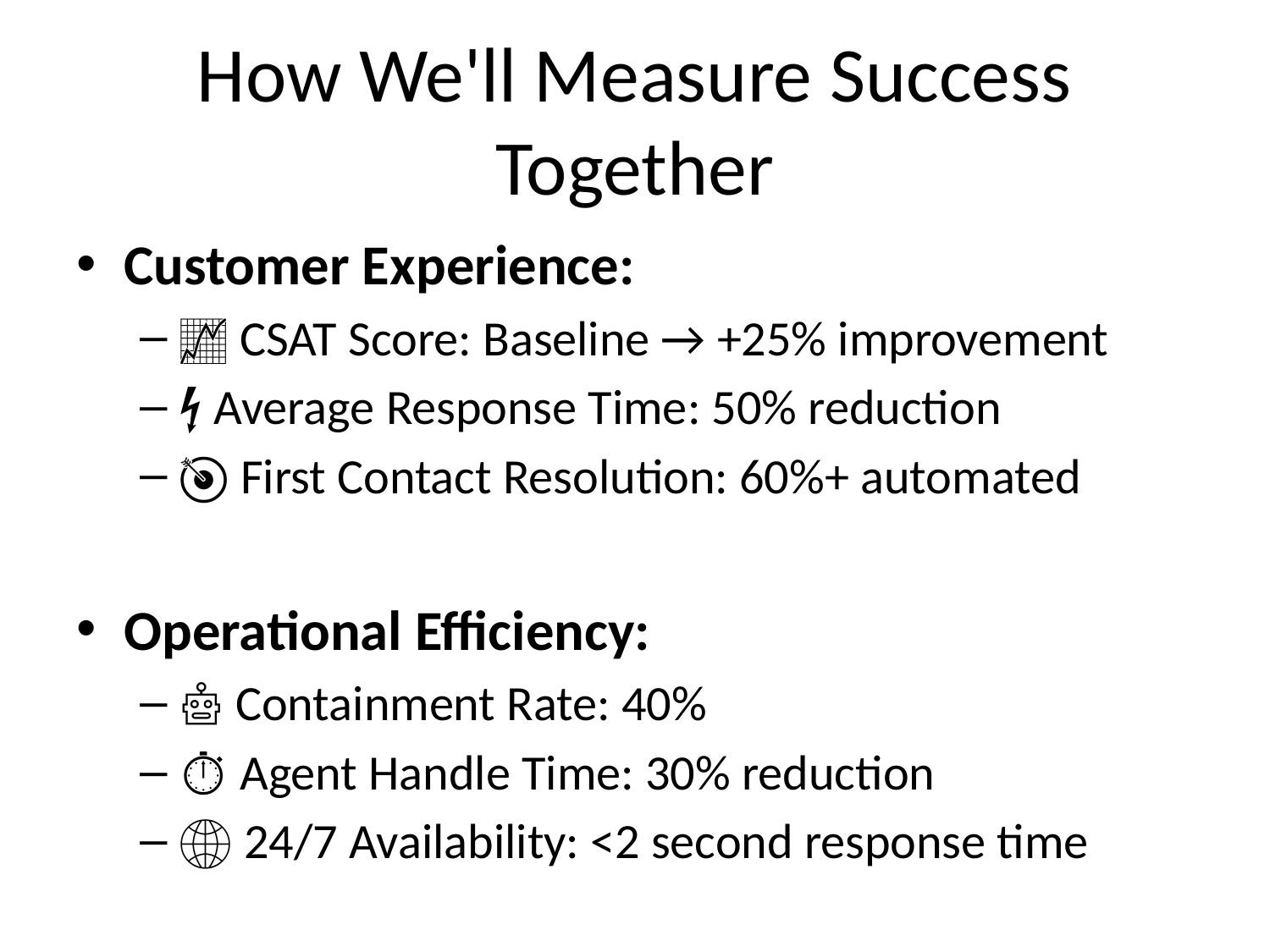

# How We'll Measure Success Together
Customer Experience:
📈 CSAT Score: Baseline → +25% improvement
⚡ Average Response Time: 50% reduction
🎯 First Contact Resolution: 60%+ automated

Operational Efficiency:
🤖 Containment Rate: 40%
⏱️ Agent Handle Time: 30% reduction
🌐 24/7 Availability: <2 second response time

Business Impact:
💰 Cost per Interaction: 35% reduction
📞 Call Volume: 30-40% reduction (routine inquiries)